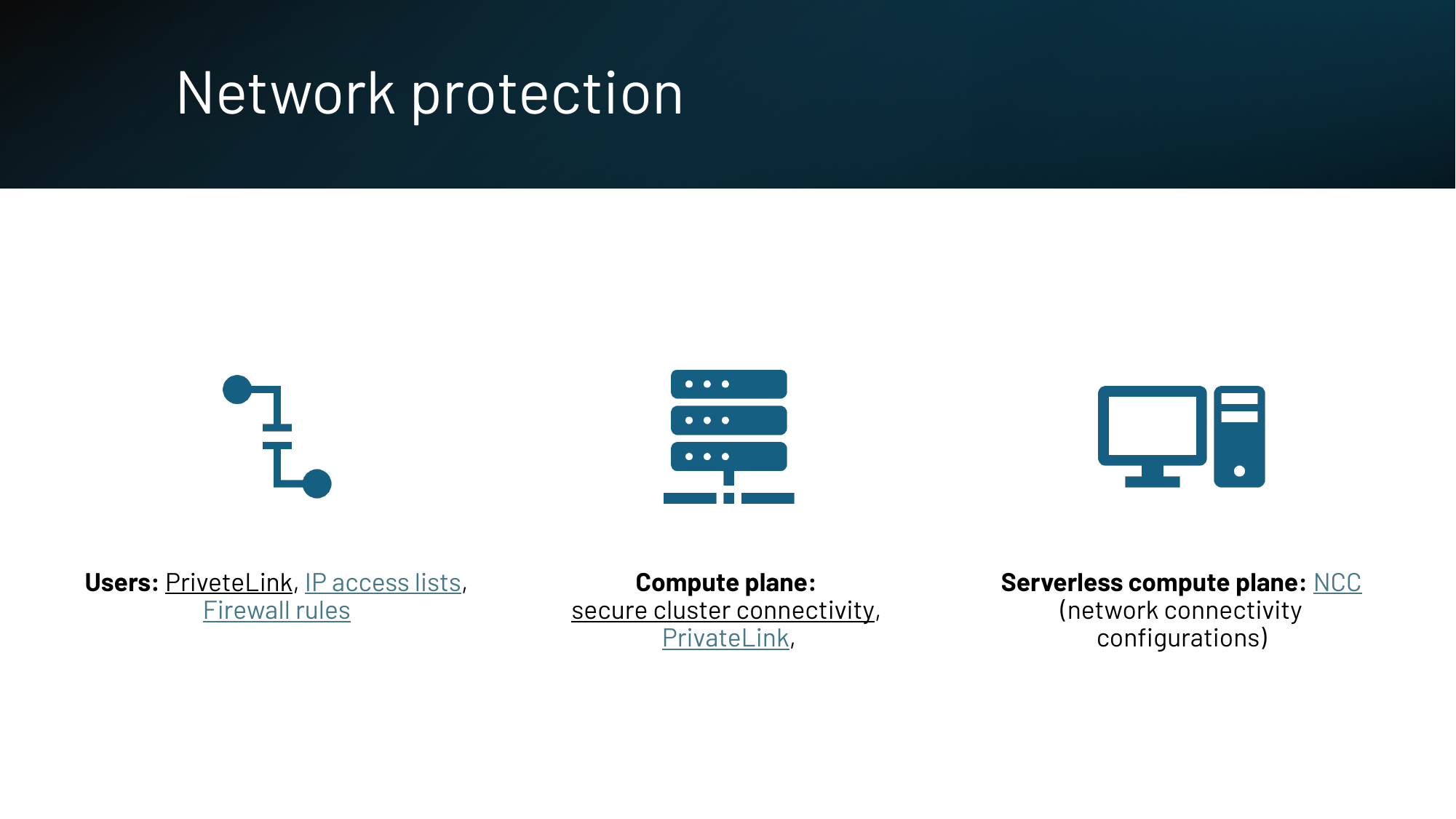

# Network protection
Users: PriveteLink, IP access lists, Firewall rules
Compute plane: secure cluster connectivity, PrivateLink,
Serverless compute plane: NCC (network connectivity configurations)